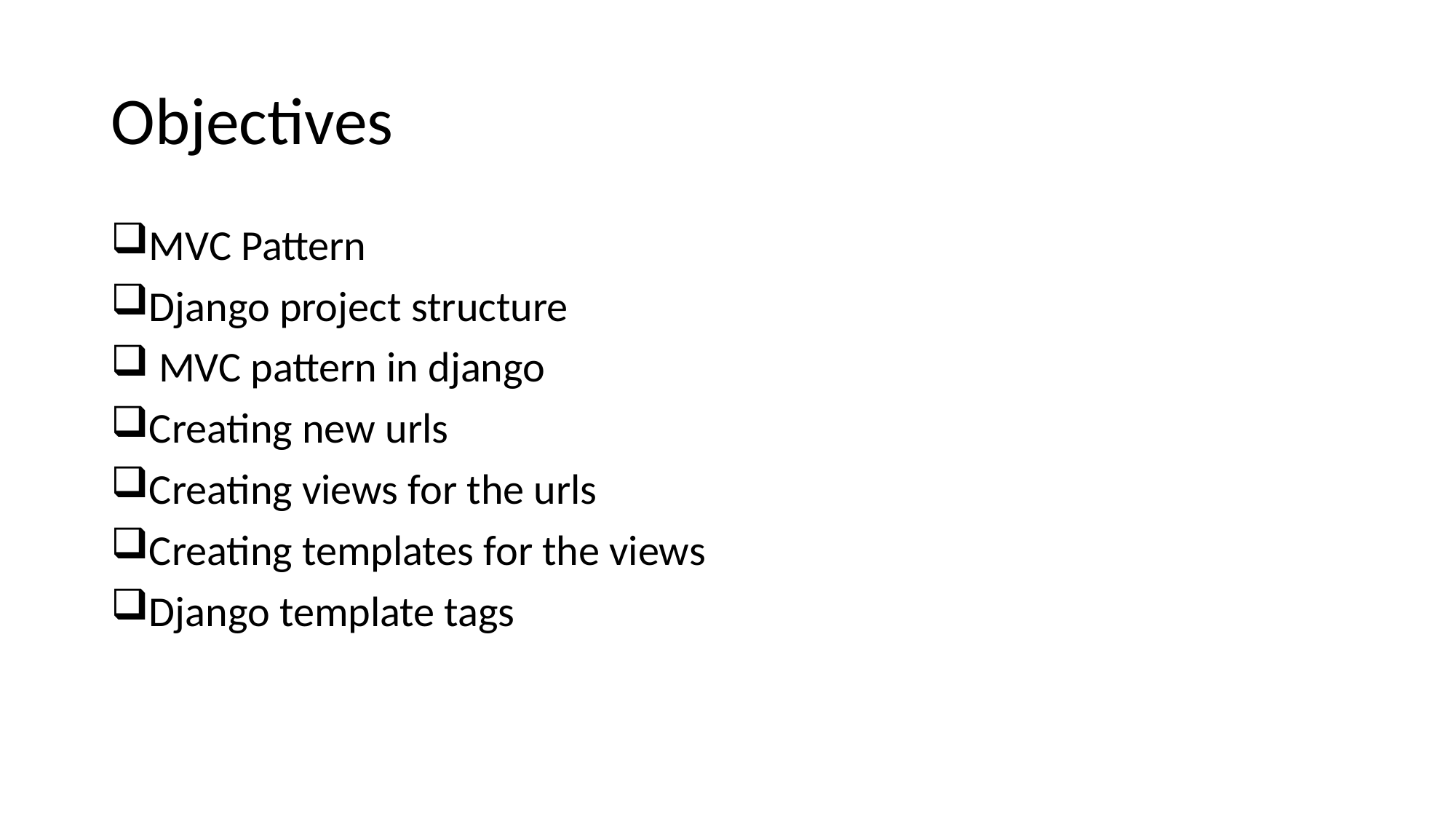

# Objectives
MVC Pattern
Django project structure
 MVC pattern in django
Creating new urls
Creating views for the urls
Creating templates for the views
Django template tags